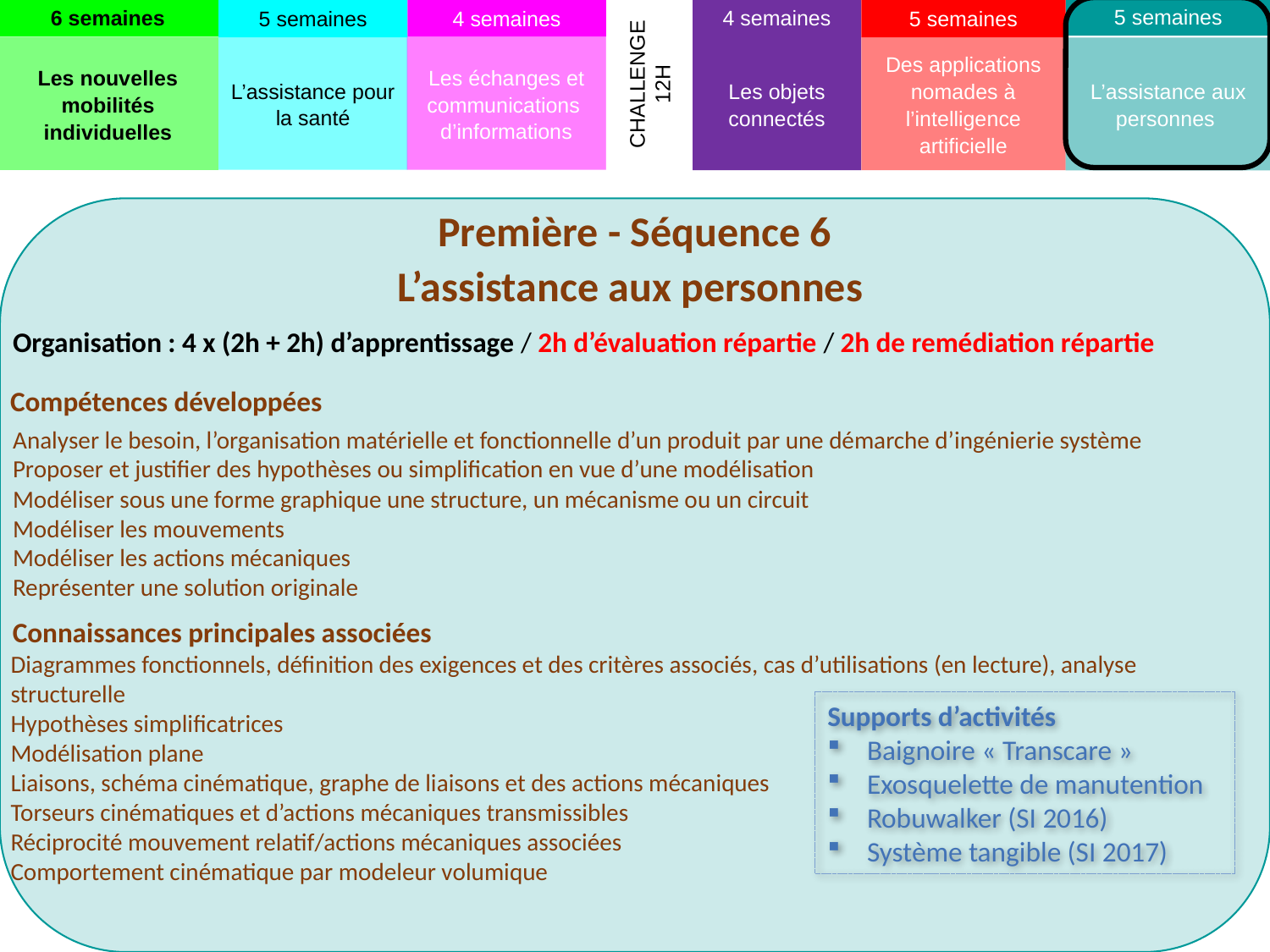

5 semaines
6 semaines
5 semaines
5 semaines
CHALLENGE 12H
4 semaines
4 semaines
Les objets connectés
L’assistance pour la santé
Les échanges et communications  d’informations
Des applications nomades à l’intelligence artificielle
Les nouvelles mobilités individuelles
L’assistance aux personnes

Première - Séquence 6
L’assistance aux personnes
Organisation : 4 x (2h + 2h) d’apprentissage / 2h d’évaluation répartie / 2h de remédiation répartie
Compétences développées
Analyser le besoin, l’organisation matérielle et fonctionnelle d’un produit par une démarche d’ingénierie système
Proposer et justifier des hypothèses ou simplification en vue d’une modélisation
Modéliser sous une forme graphique une structure, un mécanisme ou un circuit
Modéliser les mouvements
Modéliser les actions mécaniques
Représenter une solution originale
Connaissances principales associées
Diagrammes fonctionnels, définition des exigences et des critères associés, cas d’utilisations (en lecture), analyse structurelle
Hypothèses simplificatrices
Modélisation plane
Liaisons, schéma cinématique, graphe de liaisons et des actions mécaniques
Torseurs cinématiques et d’actions mécaniques transmissibles
Réciprocité mouvement relatif/actions mécaniques associées
Comportement cinématique par modeleur volumique
Supports d’activités
Baignoire « Transcare »
Exosquelette de manutention
Robuwalker (SI 2016)
Système tangible (SI 2017)